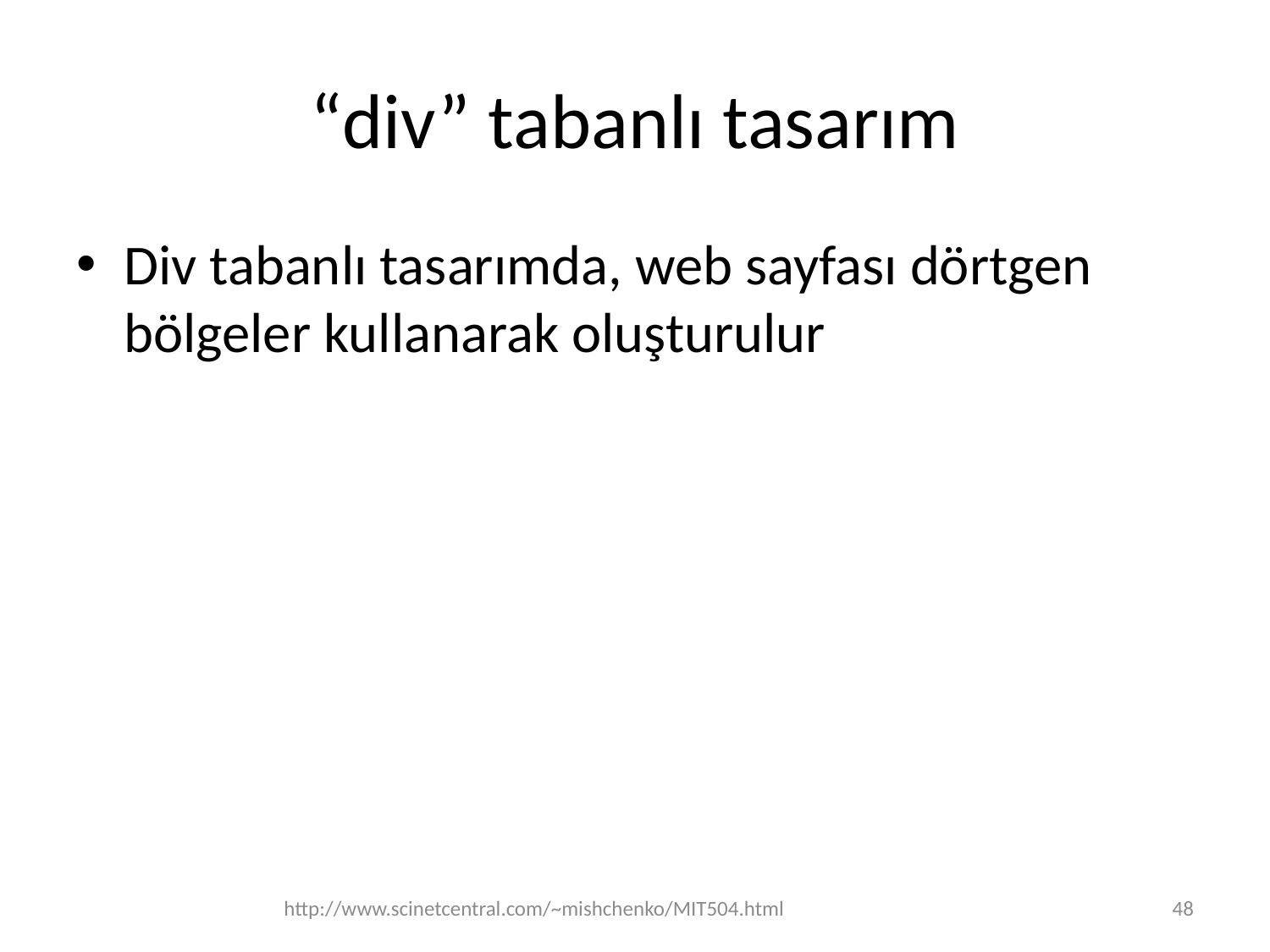

# “div” tabanlı tasarım
Div tabanlı tasarımda, web sayfası dörtgen bölgeler kullanarak oluşturulur
http://www.scinetcentral.com/~mishchenko/MIT504.html
48